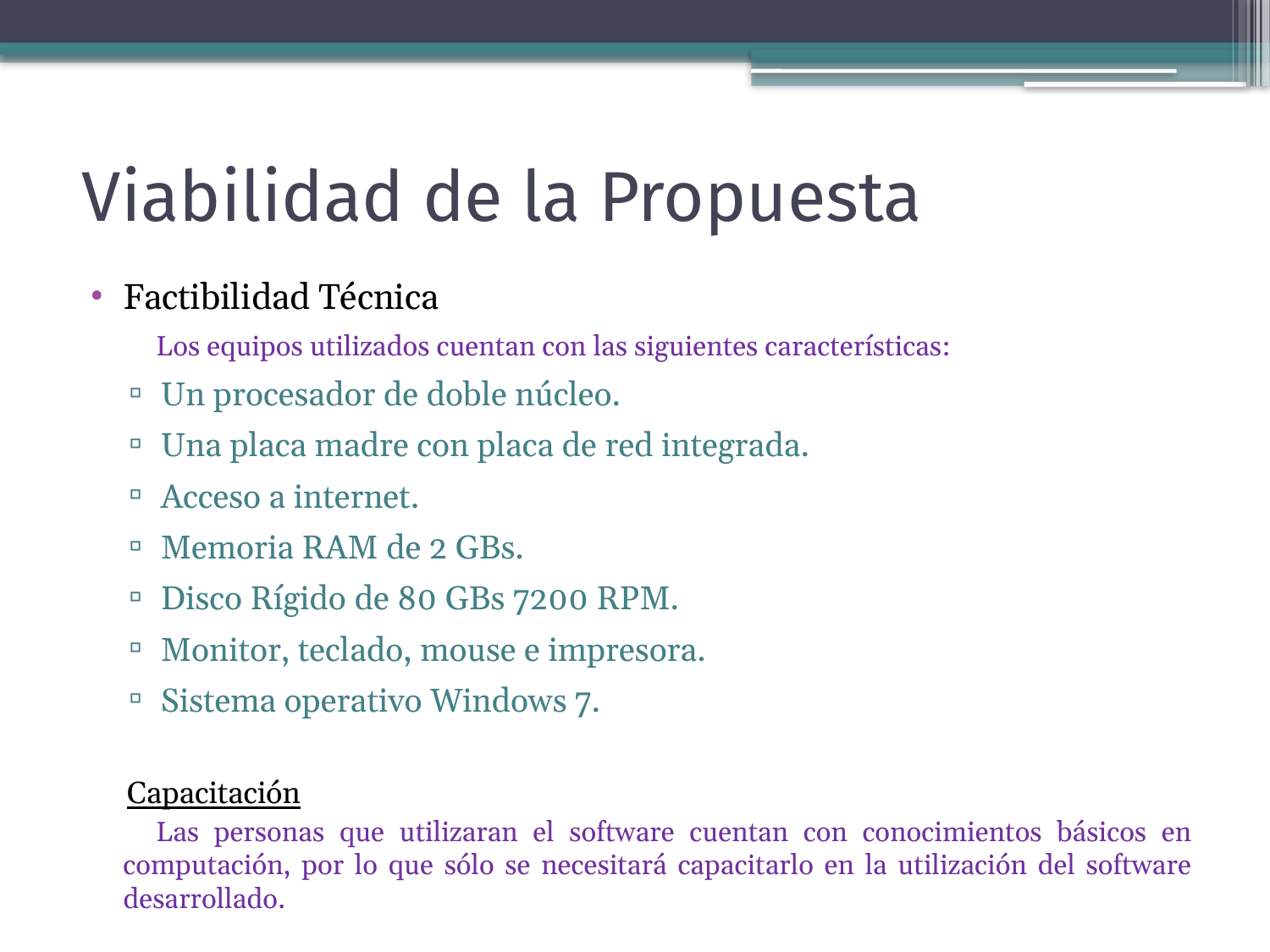

# Viabilidad de la Propuesta
Factibilidad Técnica
Los equipos utilizados cuentan con las siguientes características:
Un procesador de doble núcleo.
Una placa madre con placa de red integrada.
Acceso a internet.
Memoria RAM de 2 GBs.
Disco Rígido de 80 GBs 7200 RPM.
Monitor, teclado, mouse e impresora.
Sistema operativo Windows 7.

     Capacitación
Las personas que utilizaran el software cuentan con conocimientos básicos en computación, por lo que sólo se necesitará capacitarlo en la utilización del software desarrollado.